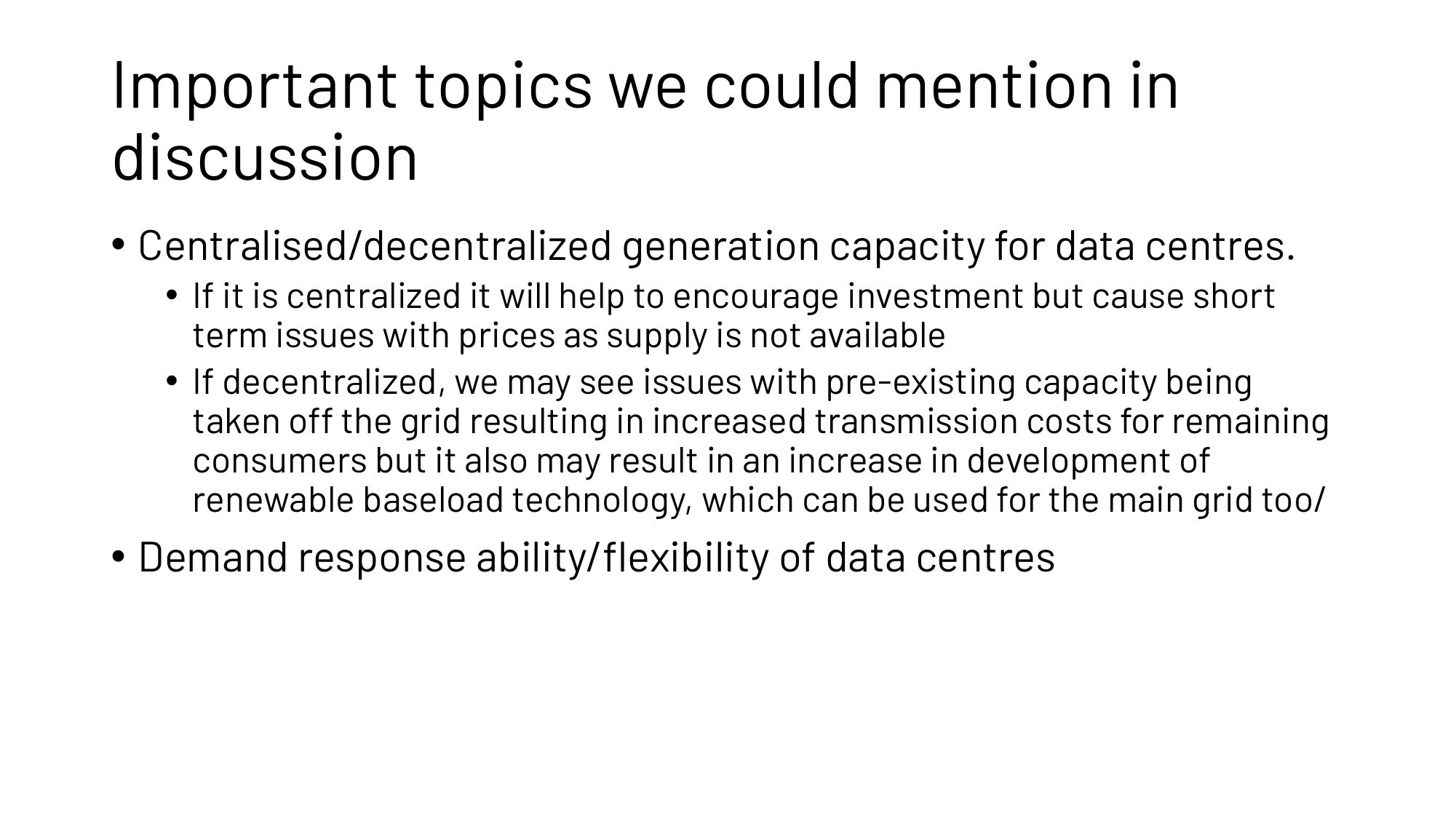

# Important topics we could mention in discussion
Centralised/decentralized generation capacity for data centres.
If it is centralized it will help to encourage investment but cause short term issues with prices as supply is not available
If decentralized, we may see issues with pre-existing capacity being taken off the grid resulting in increased transmission costs for remaining consumers but it also may result in an increase in development of renewable baseload technology, which can be used for the main grid too/
Demand response ability/flexibility of data centres